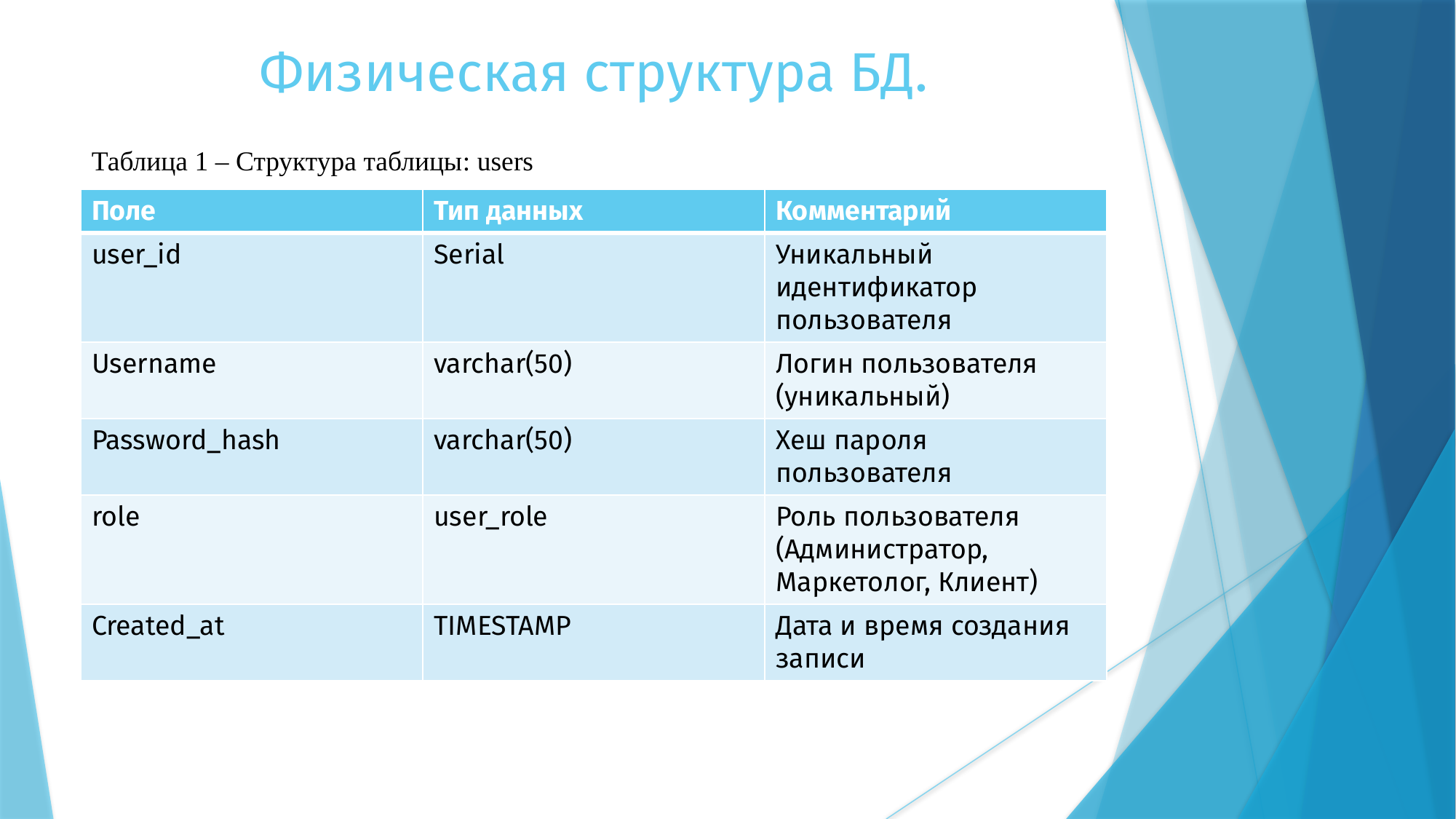

Физическая структура БД.
Таблица 1 – Структура таблицы: users
| Поле | Тип данных | Комментарий |
| --- | --- | --- |
| user\_id | Serial | Уникальный идентификатор пользователя |
| Username | varchar(50) | Логин пользователя (уникальный) |
| Password\_hash | varchar(50) | Хеш пароля пользователя |
| role | user\_role | Роль пользователя (Администратор, Маркетолог, Клиент) |
| Created\_at | TIMESTAMP | Дата и время создания записи |